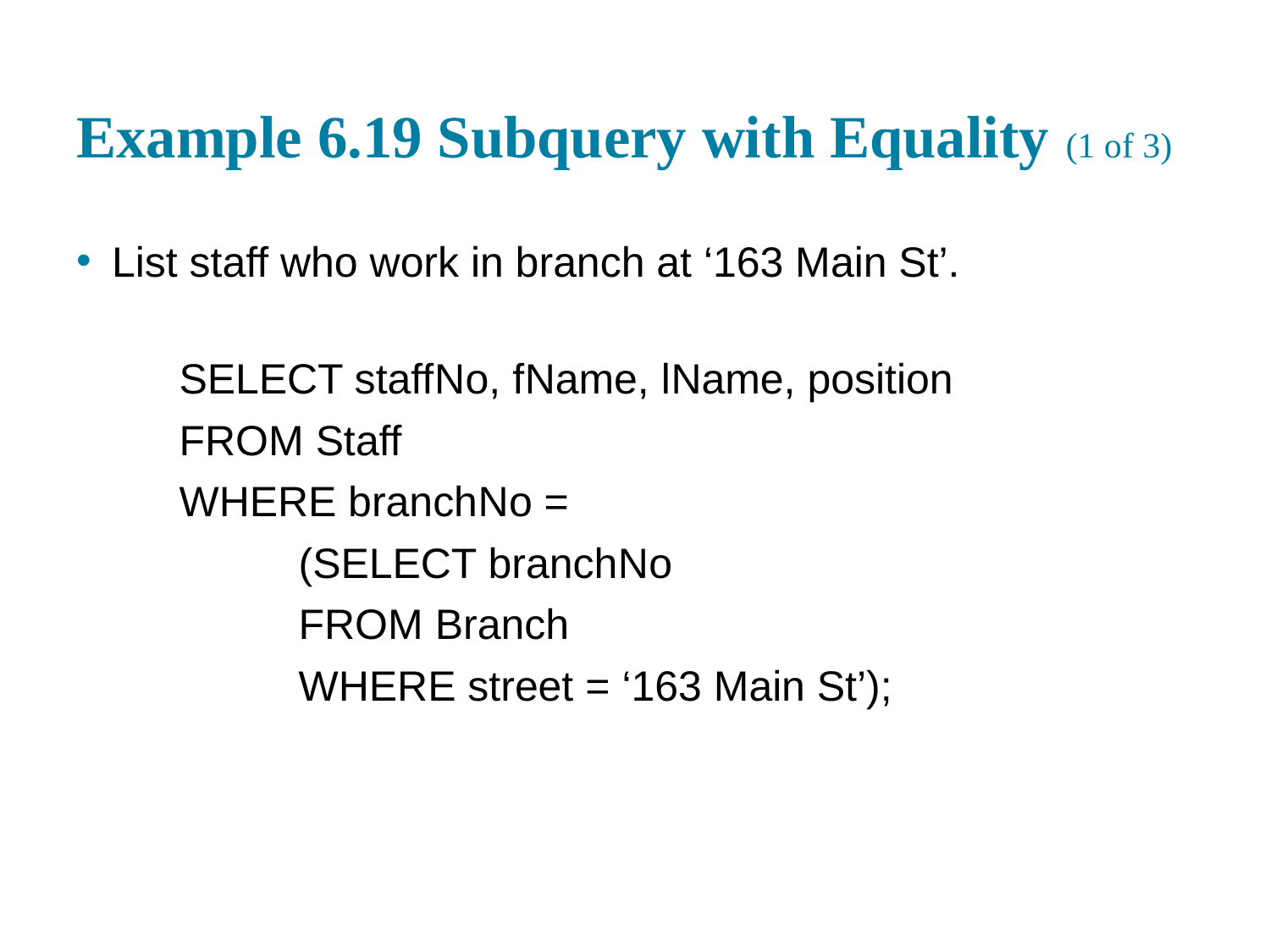

# Example 6.19 Subquery with Equality (1 of 3)
List staff who work in branch at ‘163 Main St’.
SELECT staff N o, f Name, l Name, position
FROM Staff
WHERE branch N o =
(SELECT branch N o
FROM Branch
WHERE street = ‘163 Main St’);